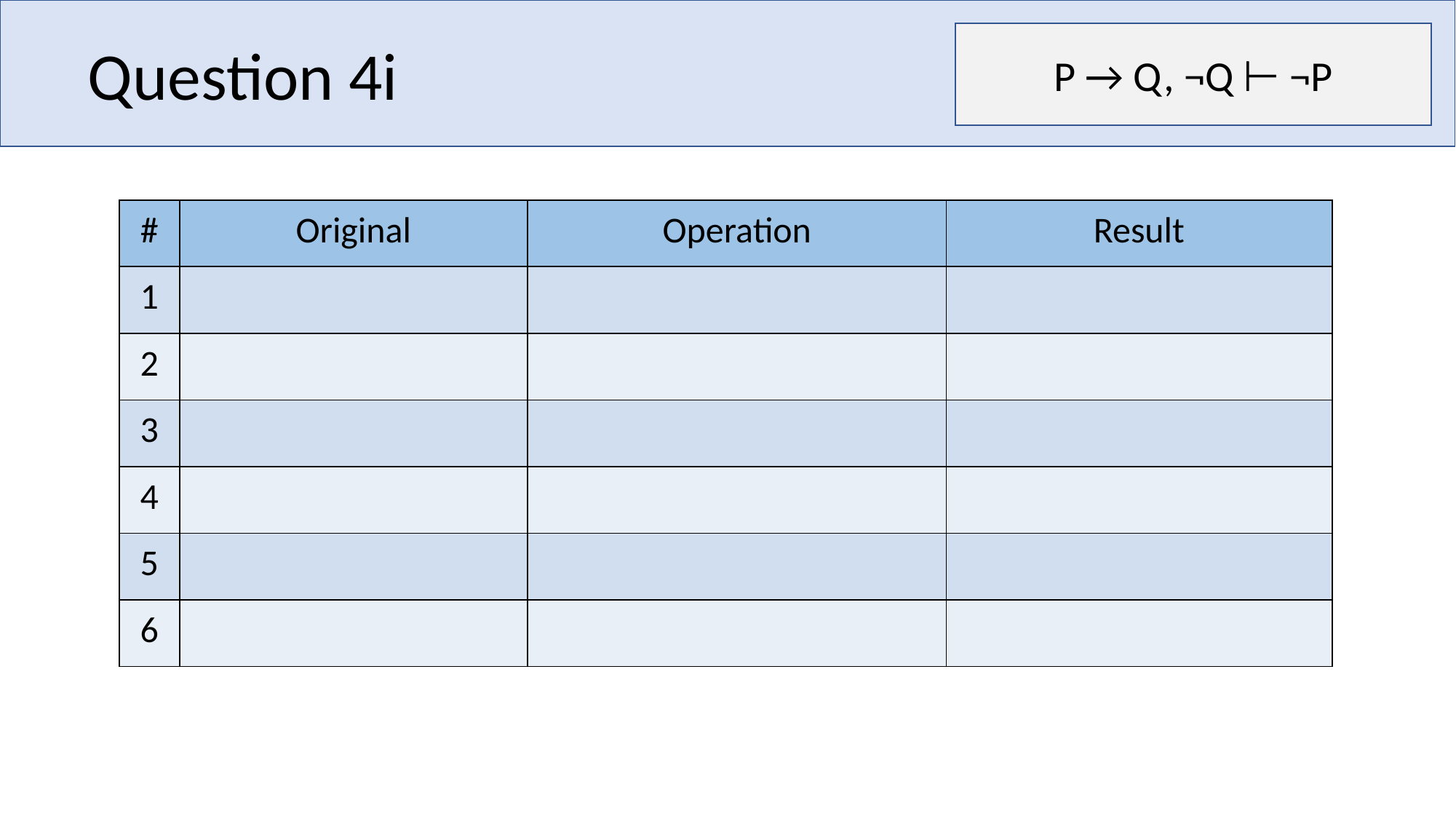

# Question 4i

P → Q, ¬Q ⊢ ¬P
| # | Original | Operation | Result |
| --- | --- | --- | --- |
| 1 |  |  |  |
| 2 |  |  |  |
| 3 |  |  |  |
| 4 |  |  |  |
| 5 |  |  |  |
| 6 |  |  |  |